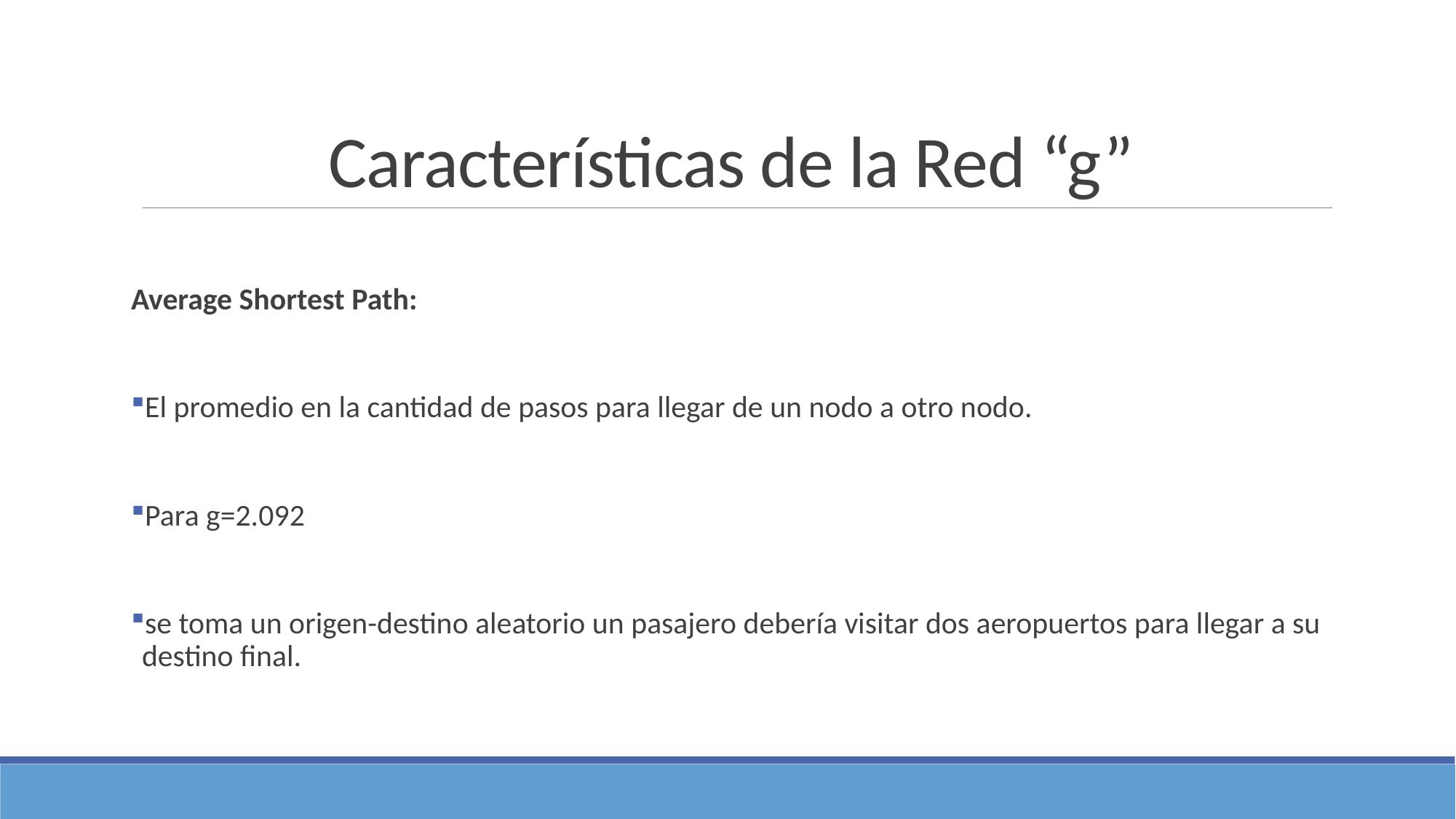

# Características de la Red “g”

Average Shortest Path:

El promedio en la cantidad de pasos para llegar de un nodo a otro nodo.

Para g=2.092

se toma un origen-destino aleatorio un pasajero debería visitar dos aeropuertos para llegar a su destino final.